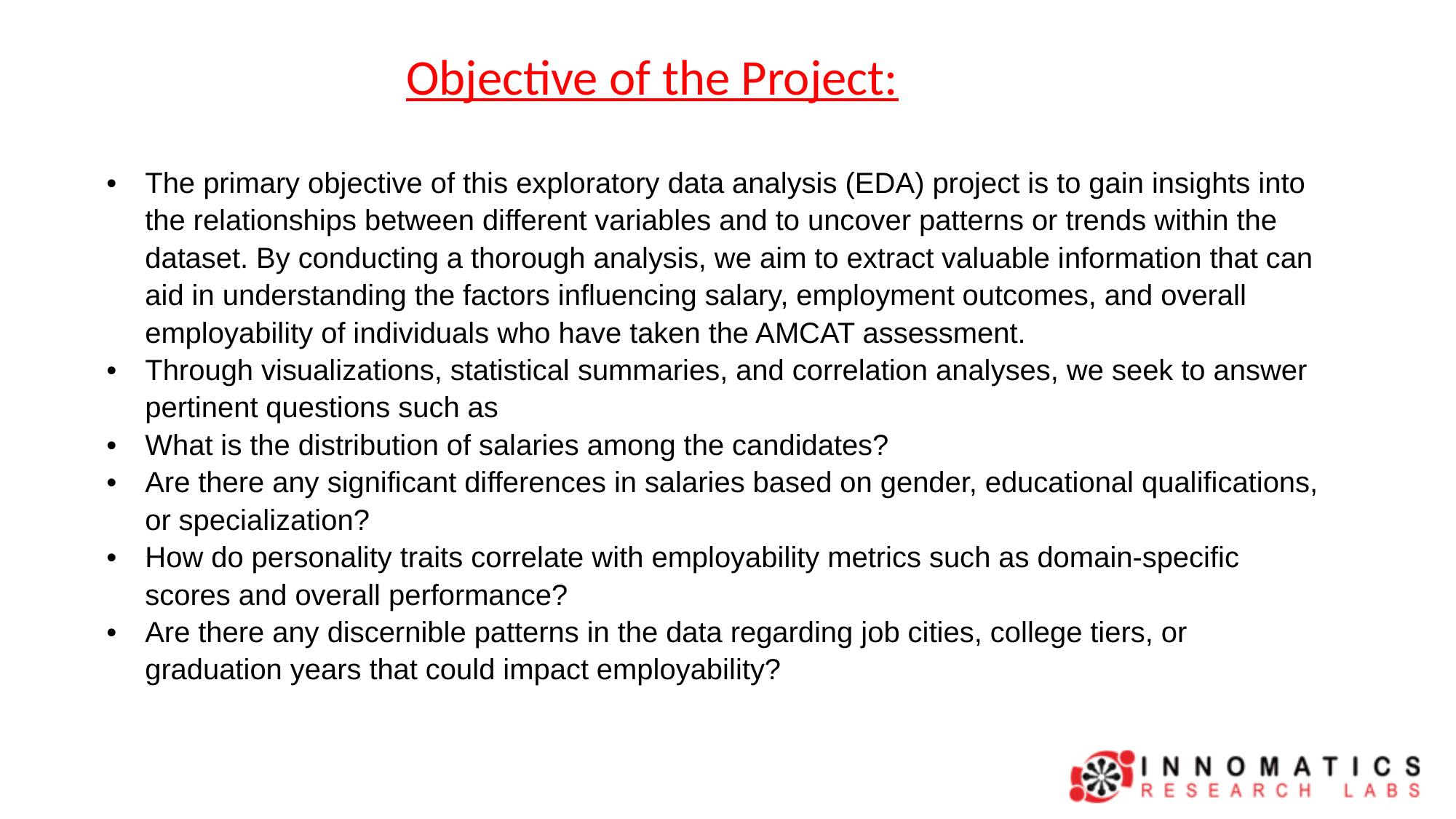

# Objective of the Project:

The primary objective of this exploratory data analysis (EDA) project is to gain insights into the relationships between different variables and to uncover patterns or trends within the dataset. By conducting a thorough analysis, we aim to extract valuable information that can aid in understanding the factors influencing salary, employment outcomes, and overall employability of individuals who have taken the AMCAT assessment.
Through visualizations, statistical summaries, and correlation analyses, we seek to answer pertinent questions such as
What is the distribution of salaries among the candidates?
Are there any significant differences in salaries based on gender, educational qualifications, or specialization?
How do personality traits correlate with employability metrics such as domain-specific scores and overall performance?
Are there any discernible patterns in the data regarding job cities, college tiers, or graduation years that could impact employability?